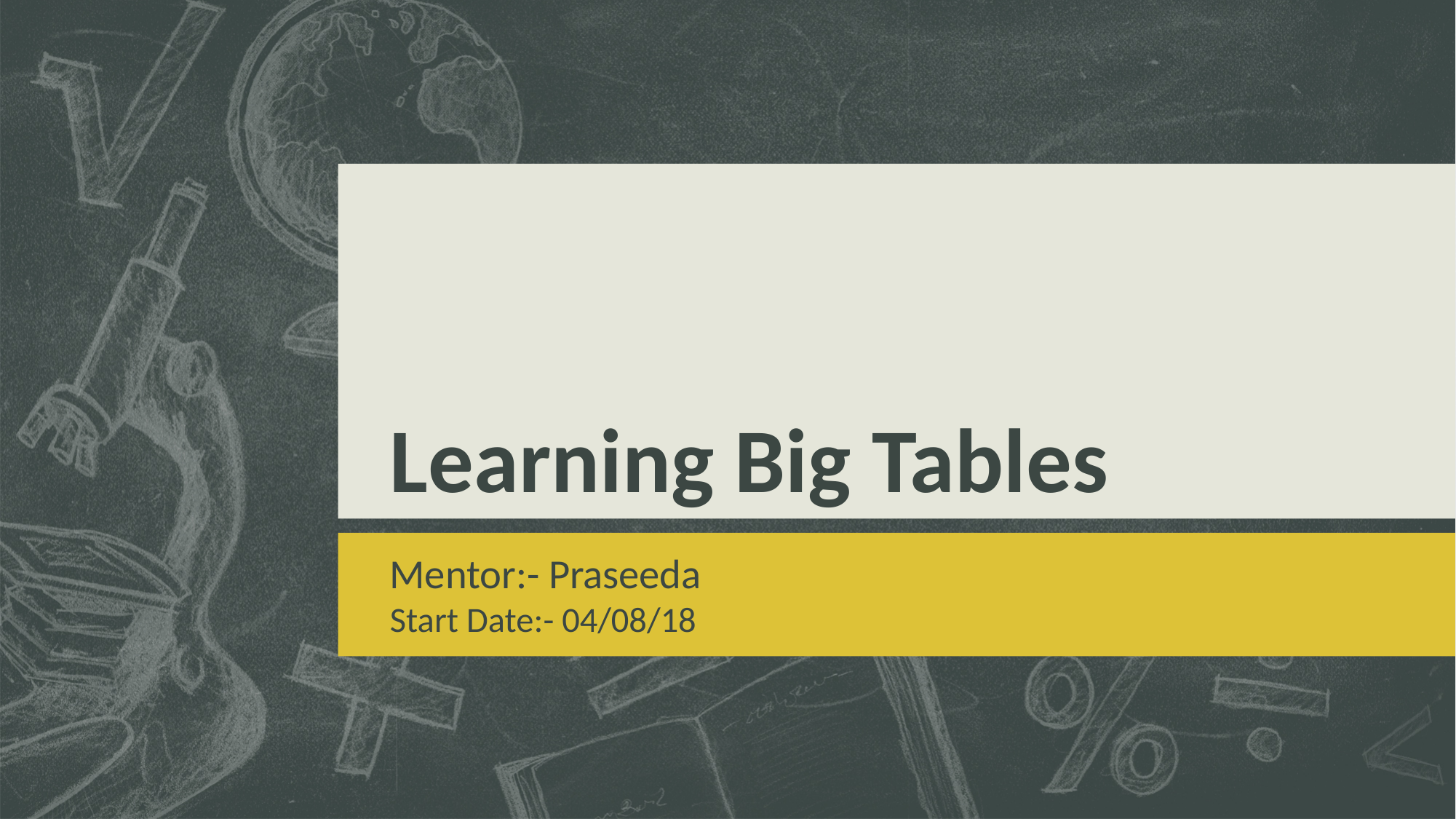

# Learning Big Tables
Mentor:- Praseeda
Start Date:- 04/08/18